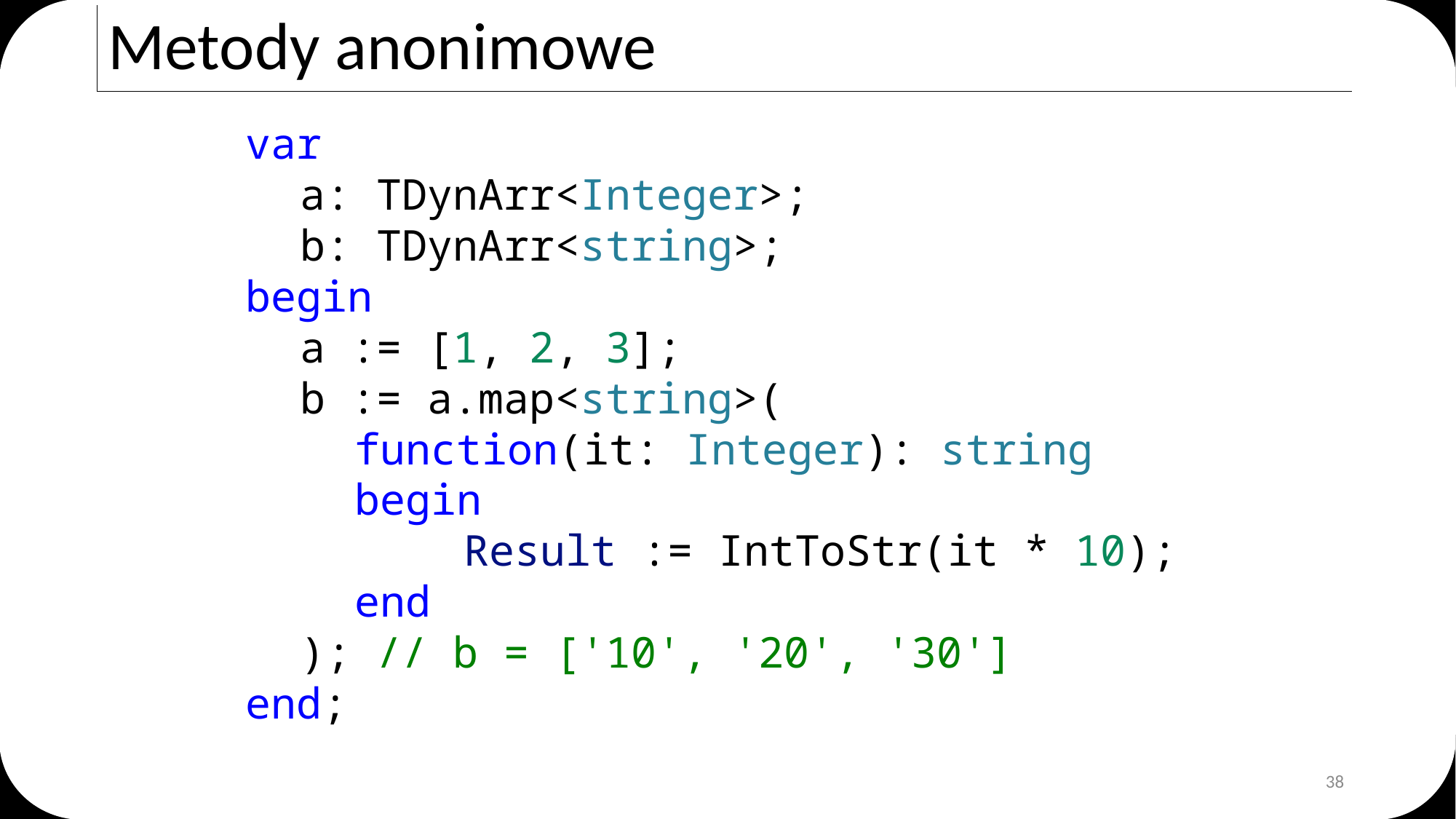

# Metody anonimowe
var
a: TDynArr<Integer>;
b: TDynArr<string>;
begin
a := [1, 2, 3];
b := a.map<string>(
function(it: Integer): string
begin
	Result := IntToStr(it * 10);
end
); // b = ['10', '20', '30']
end;
38